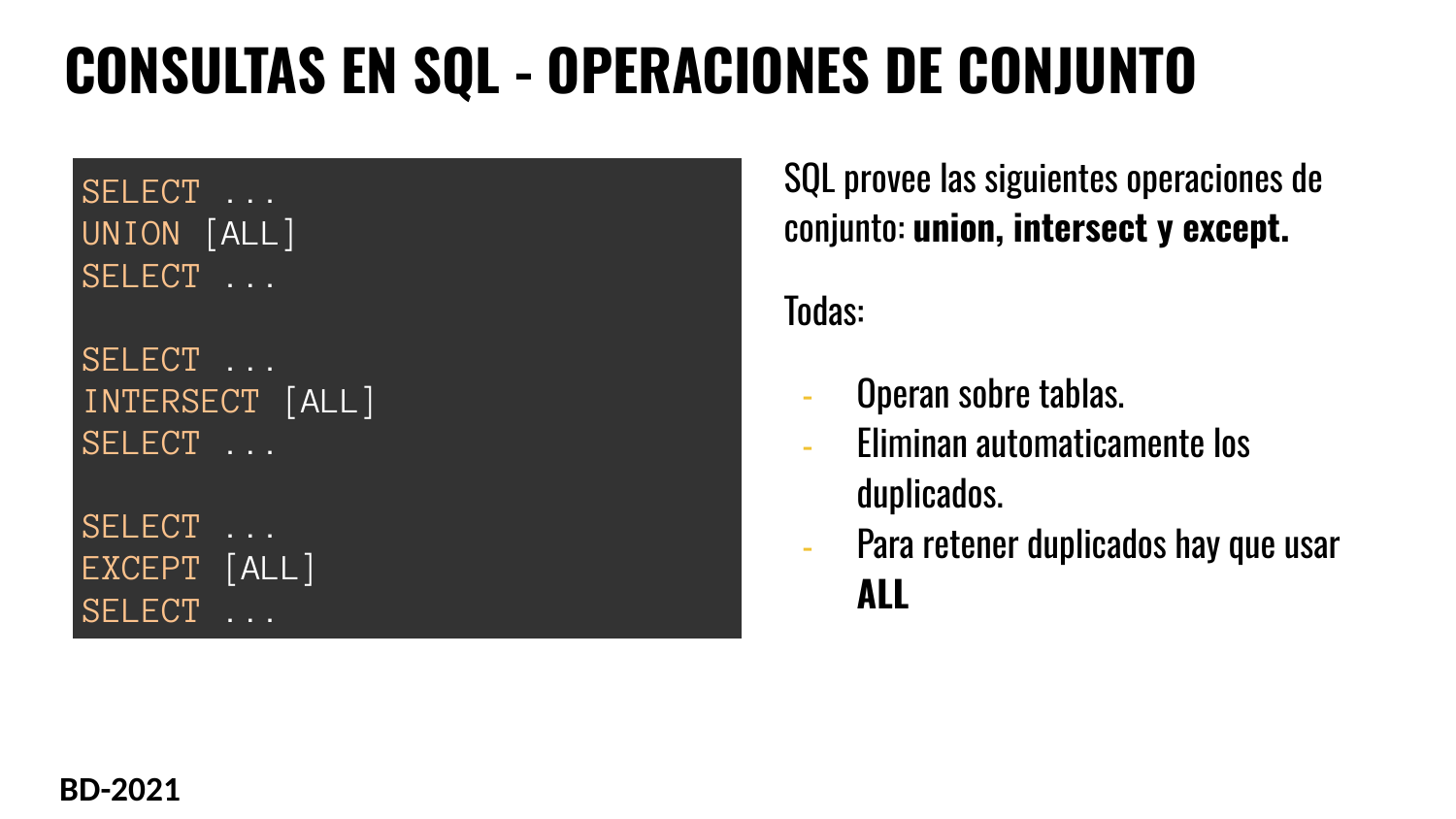

# CONSULTAS EN SQL - OPERACIONES DE CONJUNTO
SQL provee las siguientes operaciones de conjunto: union, intersect y except.
Todas:
Operan sobre tablas.
Eliminan automaticamente los duplicados.
Para retener duplicados hay que usar ALL

| SELECT ... UNION [ALL] SELECT ... SELECT ... INTERSECT [ALL] SELECT ... SELECT ... EXCEPT [ALL] SELECT ... |
| --- |
BD-2021